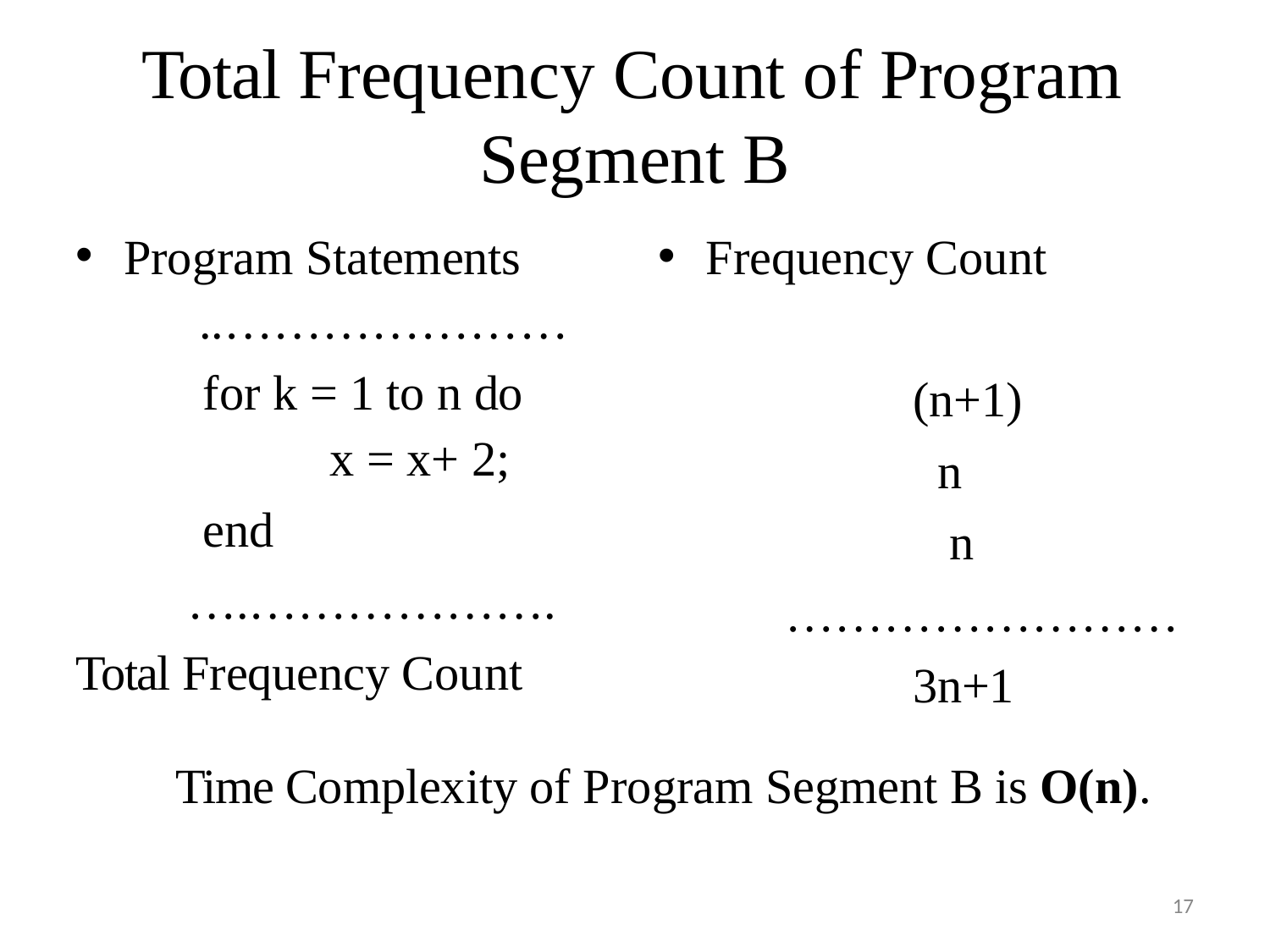

# Total Frequency Count of Program  Segment B
Program Statements
..…………………
for k = 1 to n do
x = x+ 2;
end
….……………….
Total Frequency Count
Frequency Count
(n+1)
n
n
……………………
3n+1
Time Complexity of Program Segment B is O(n).
17